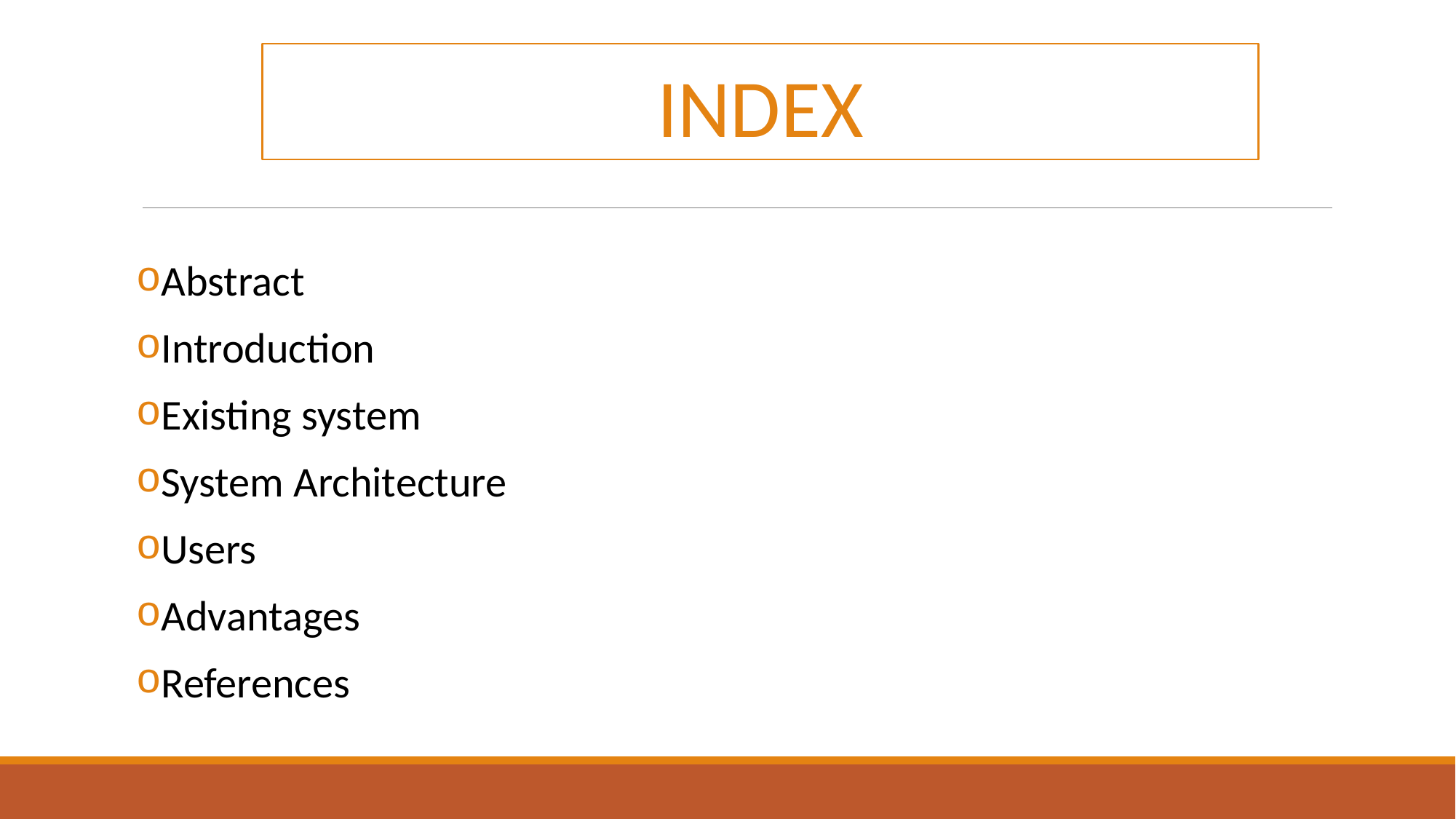

# INDEX
Abstract
Introduction
Existing system
System Architecture
Users
Advantages
References